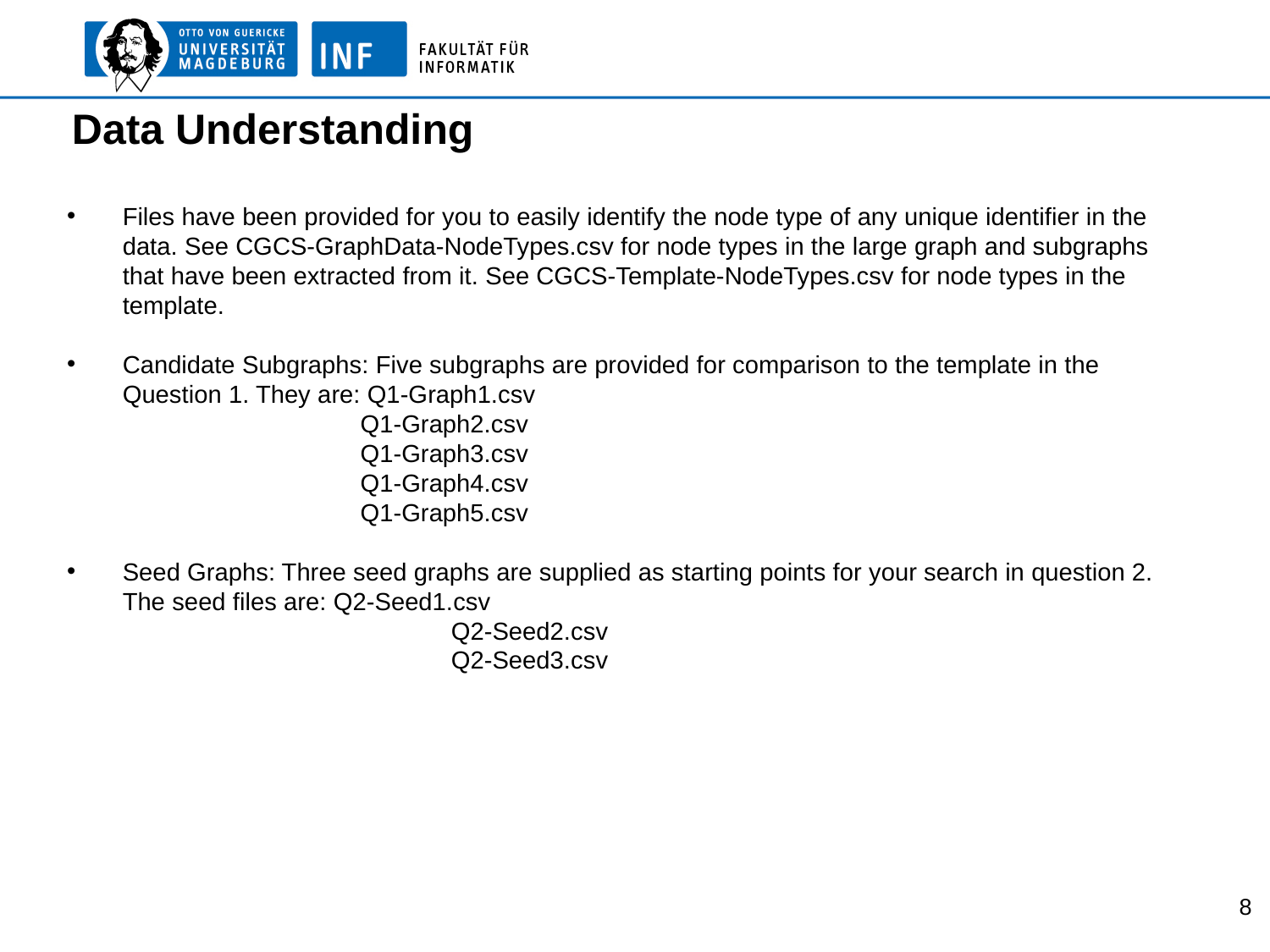

# Data Understanding
Files have been provided for you to easily identify the node type of any unique identifier in the data. See CGCS-GraphData-NodeTypes.csv for node types in the large graph and subgraphs that have been extracted from it. See CGCS-Template-NodeTypes.csv for node types in the template.

Candidate Subgraphs: Five subgraphs are provided for comparison to the template in the Question 1. They are: Q1-Graph1.csv
                                          Q1-Graph2.csv
                                          Q1-Graph3.csv
                                          Q1-Graph4.csv
                                          Q1-Graph5.csv

Seed Graphs: Three seed graphs are supplied as starting points for your search in question 2. The seed files are: Q2-Seed1.csv
                                                       Q2-Seed2.csv
                                                       Q2-Seed3.csv

8